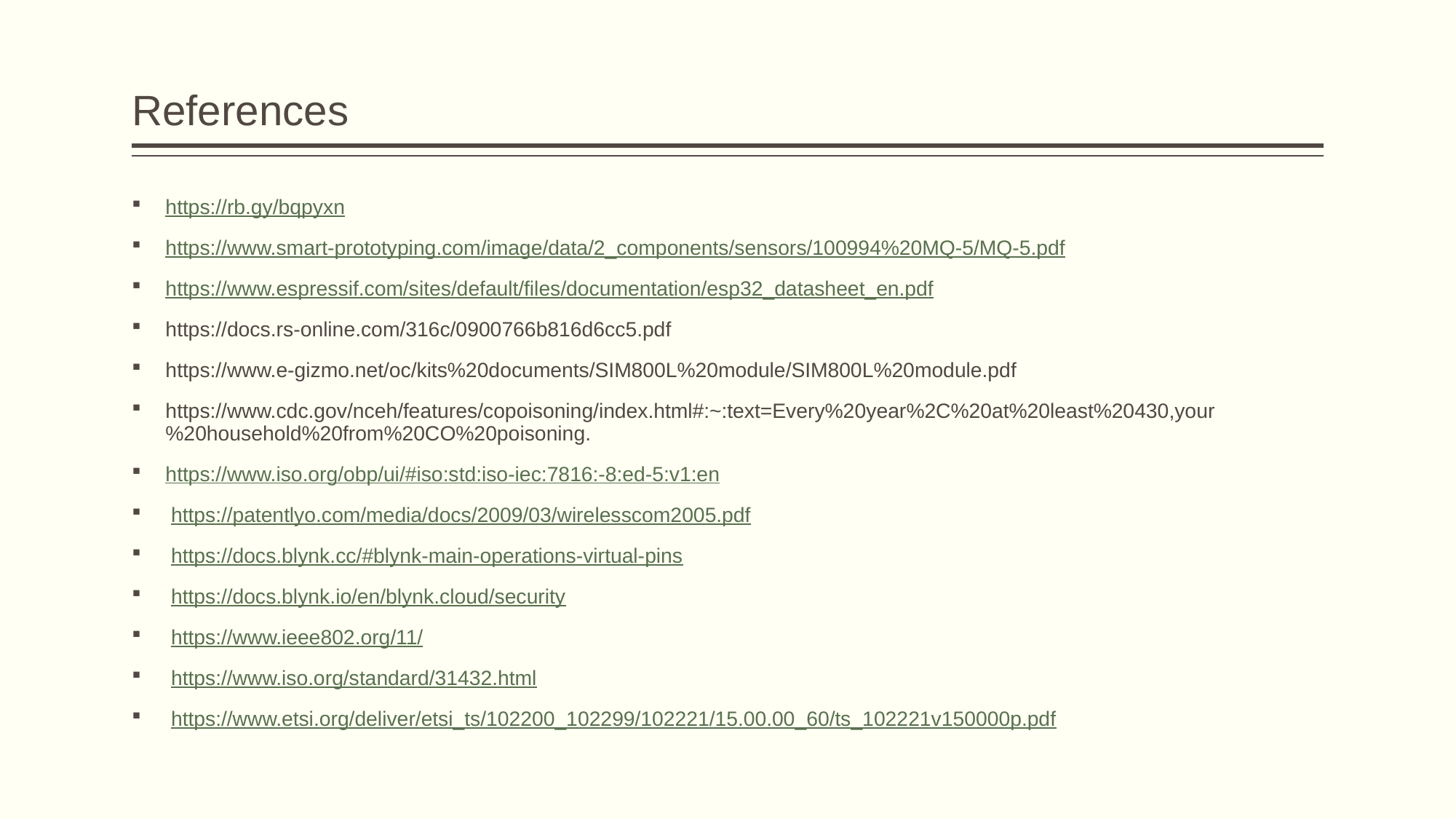

# References
https://rb.gy/bqpyxn
https://www.smart-prototyping.com/image/data/2_components/sensors/100994%20MQ-5/MQ-5.pdf
https://www.espressif.com/sites/default/files/documentation/esp32_datasheet_en.pdf
https://docs.rs-online.com/316c/0900766b816d6cc5.pdf
https://www.e-gizmo.net/oc/kits%20documents/SIM800L%20module/SIM800L%20module.pdf
https://www.cdc.gov/nceh/features/copoisoning/index.html#:~:text=Every%20year%2C%20at%20least%20430,your%20household%20from%20CO%20poisoning.
https://www.iso.org/obp/ui/#iso:std:iso-iec:7816:-8:ed-5:v1:en
 https://patentlyo.com/media/docs/2009/03/wirelesscom2005.pdf
 https://docs.blynk.cc/#blynk-main-operations-virtual-pins
 https://docs.blynk.io/en/blynk.cloud/security
 https://www.ieee802.org/11/
 https://www.iso.org/standard/31432.html
 https://www.etsi.org/deliver/etsi_ts/102200_102299/102221/15.00.00_60/ts_102221v150000p.pdf